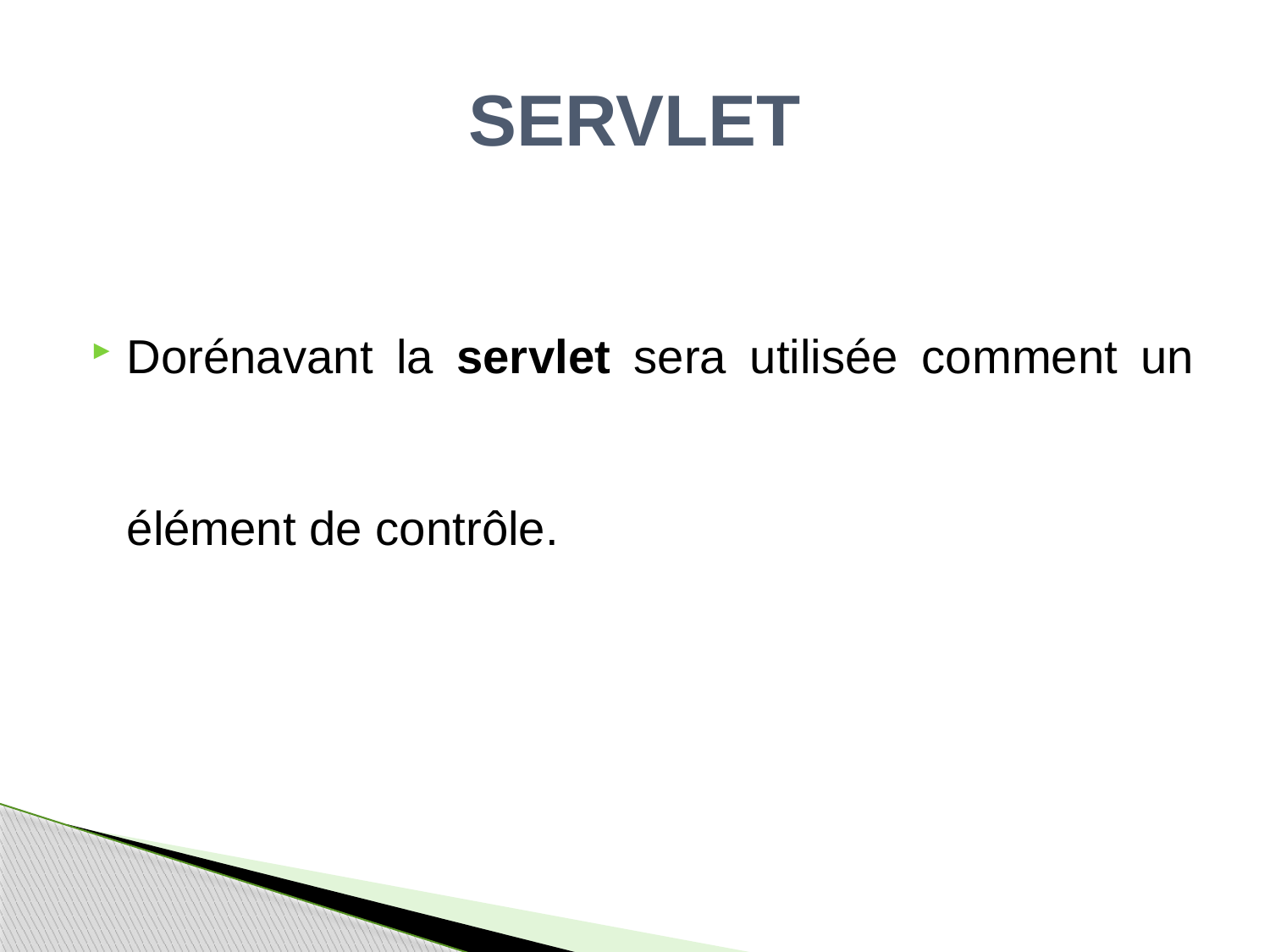

# SERVLET
Dorénavant la servlet sera utilisée comment un élément de contrôle.